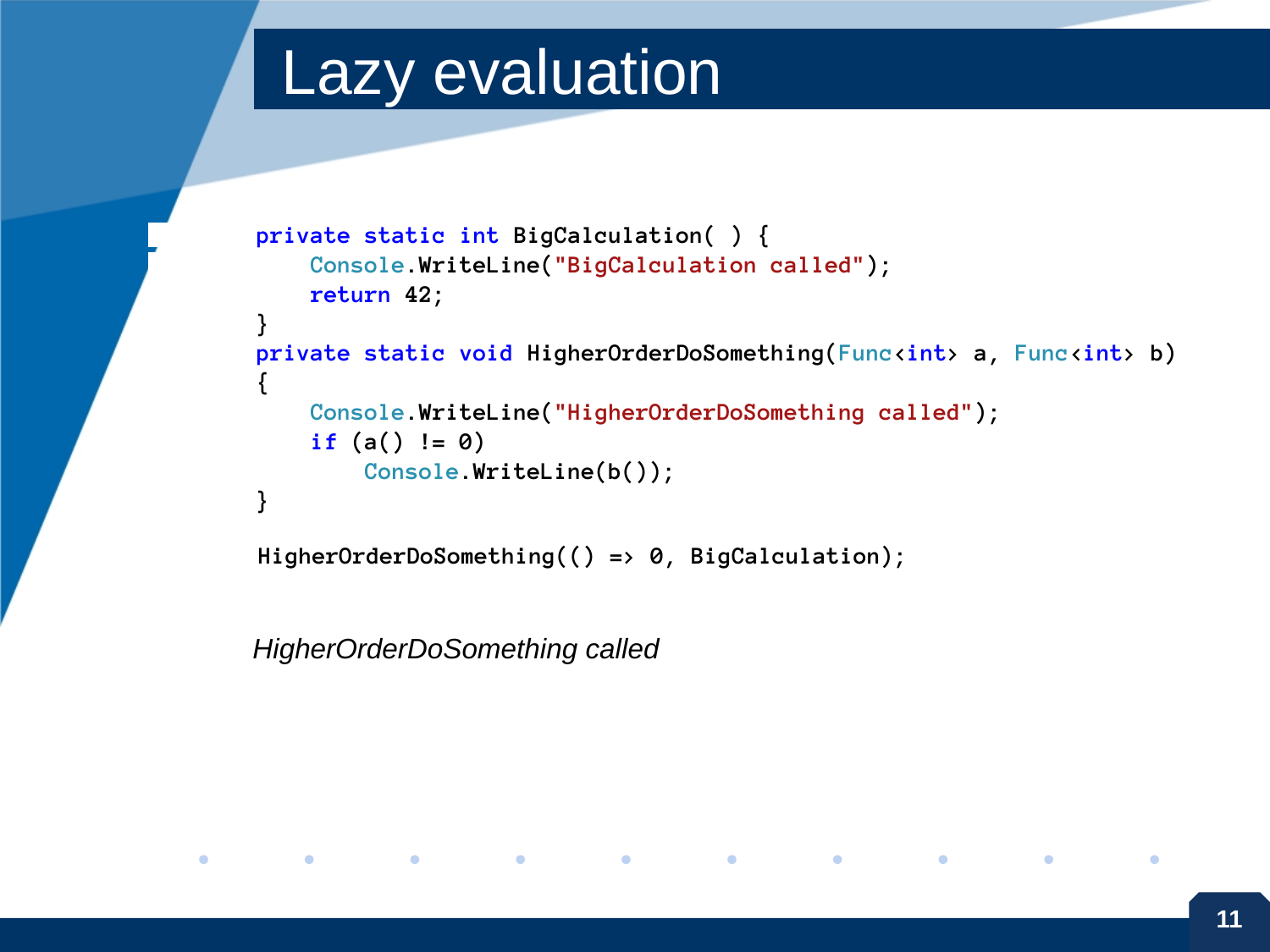

# Lazy evaluation
        private static int BigCalculation( ) {
            Console.WriteLine("BigCalculation called");
            return 42;
        }
        private static void HigherOrderDoSomething(Func<int> a, Func<int> b)
        {
            Console.WriteLine("HigherOrderDoSomething called");
            if (a() != 0)
                Console.WriteLine(b());
        }
HigherOrderDoSomething(() => 0, BigCalculation);
HigherOrderDoSomething called
11